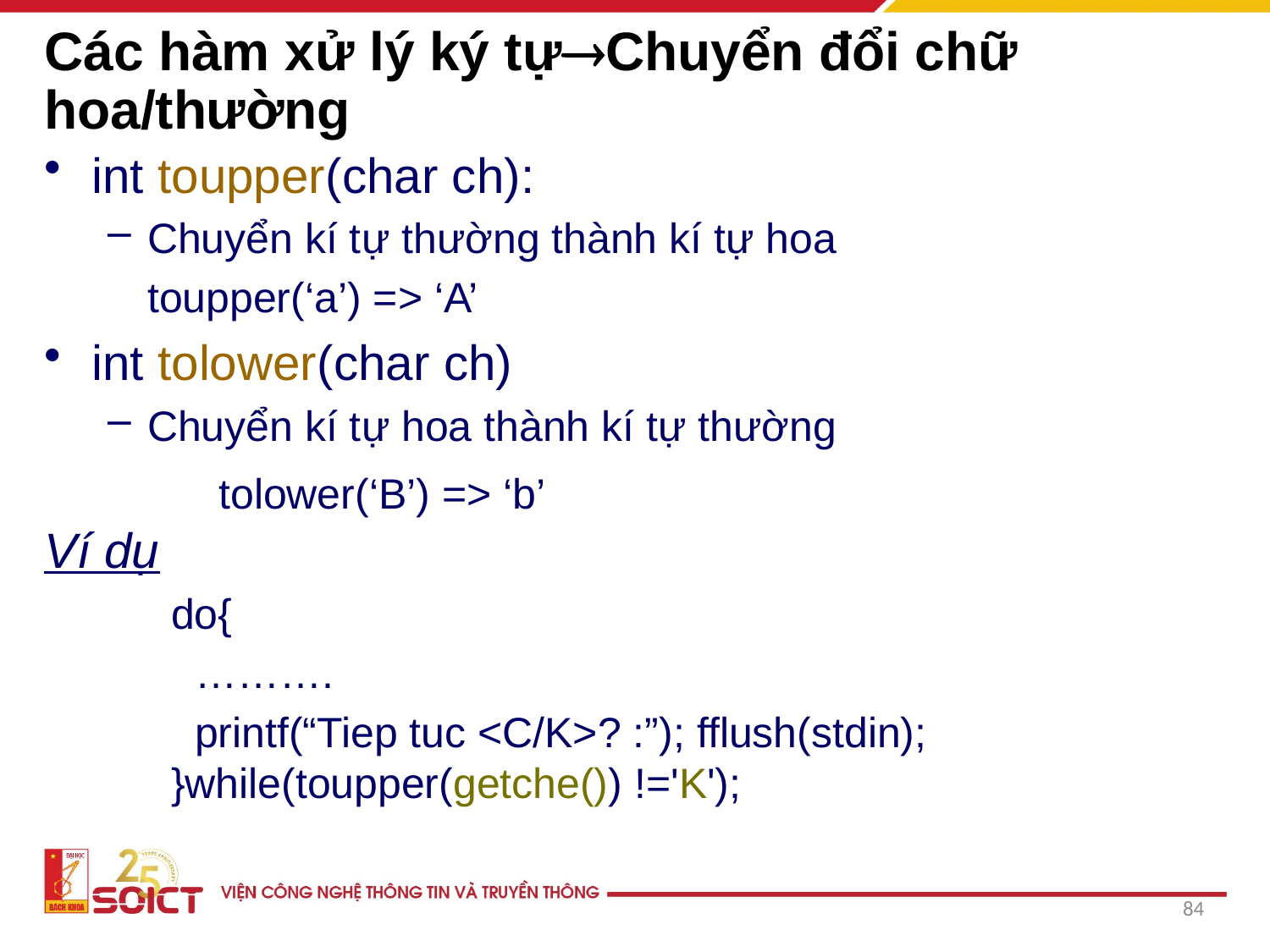

# Các hàm xử lý ký tự→Chuyển đổi chữ hoa/thường
int toupper(char ch):
Chuyển kí tự thường thành kí tự hoa
	toupper(‘a’) => ‘A’
int tolower(char ch)
Chuyển kí tự hoa thành kí tự thường
		tolower(‘B’) => ‘b’
Ví dụ
do{
  ……….
  printf(“Tiep tuc <C/K>? :”); fflush(stdin);
}while(toupper(getche()) !='K');
84